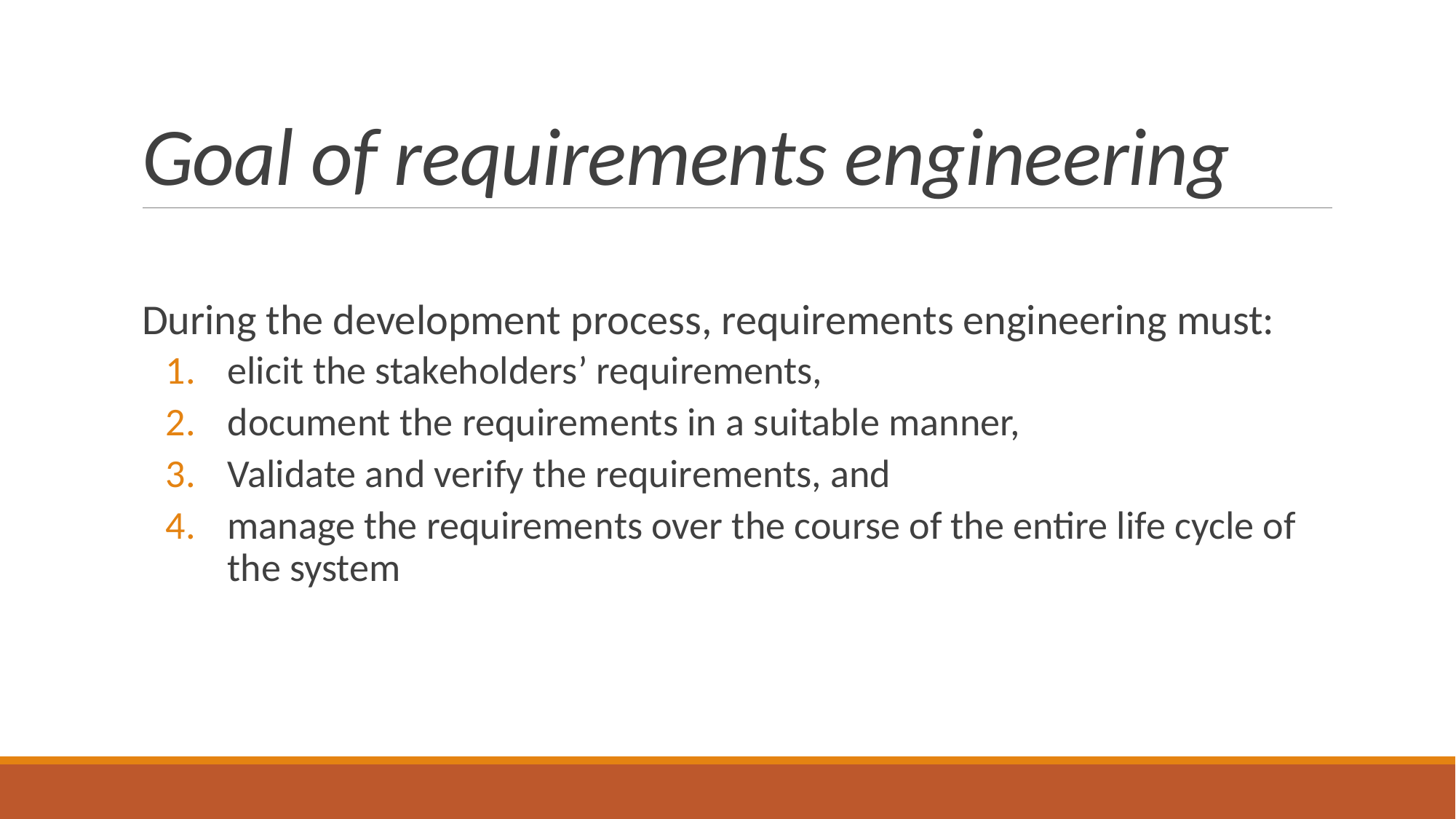

# Goal of requirements engineering

During the development process, requirements engineering must:
elicit the stakeholders’ requirements,
document the requirements in a suitable manner,
Validate and verify the requirements, and
manage the requirements over the course of the entire life cycle of the system